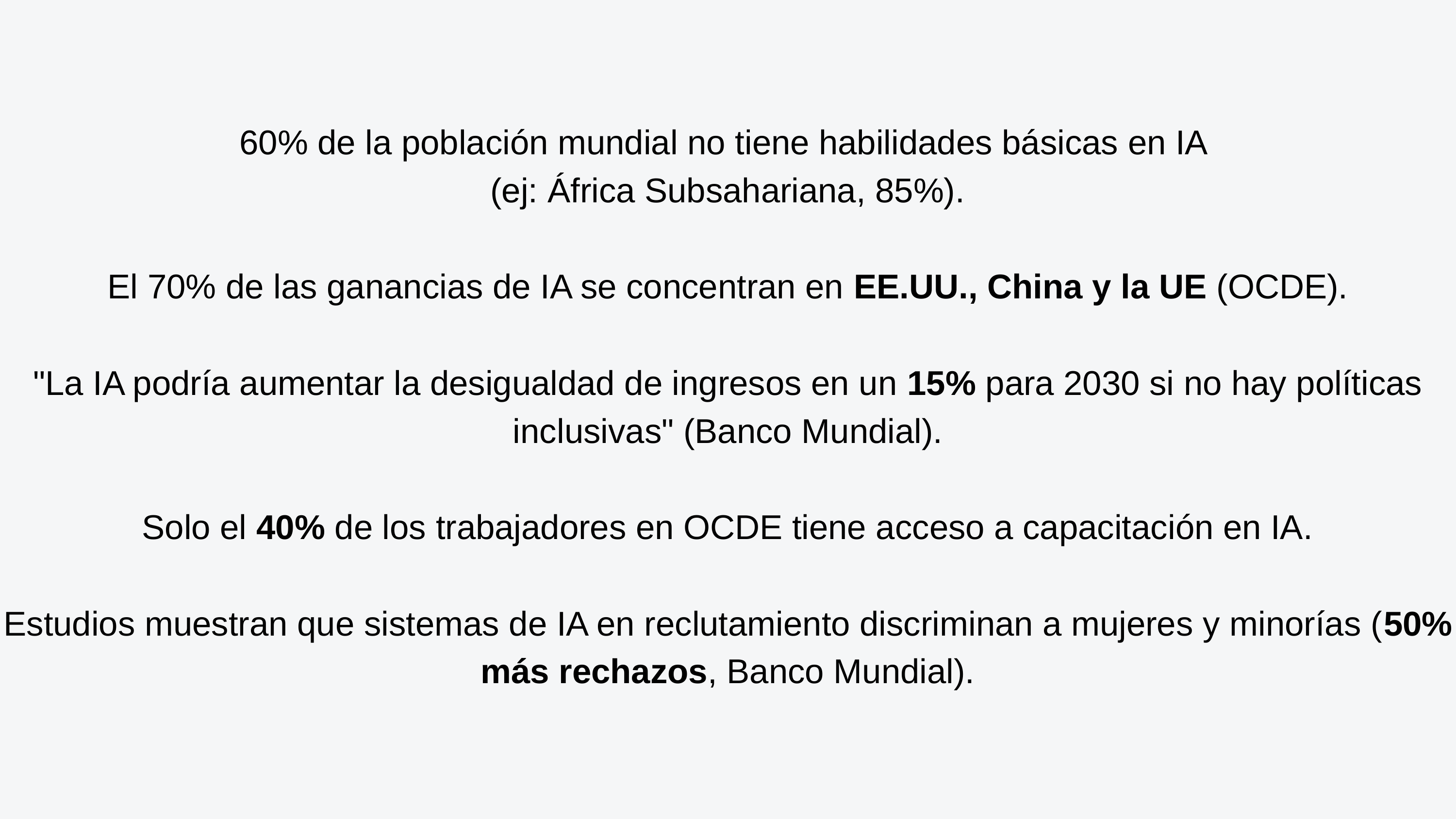

60% de la población mundial no tiene habilidades básicas en IA
(ej: África Subsahariana, 85%).

El 70% de las ganancias de IA se concentran en EE.UU., China y la UE (OCDE).

"La IA podría aumentar la desigualdad de ingresos en un 15% para 2030 si no hay políticas inclusivas" (Banco Mundial).

Solo el 40% de los trabajadores en OCDE tiene acceso a capacitación en IA.

Estudios muestran que sistemas de IA en reclutamiento discriminan a mujeres y minorías (50% más rechazos, Banco Mundial).